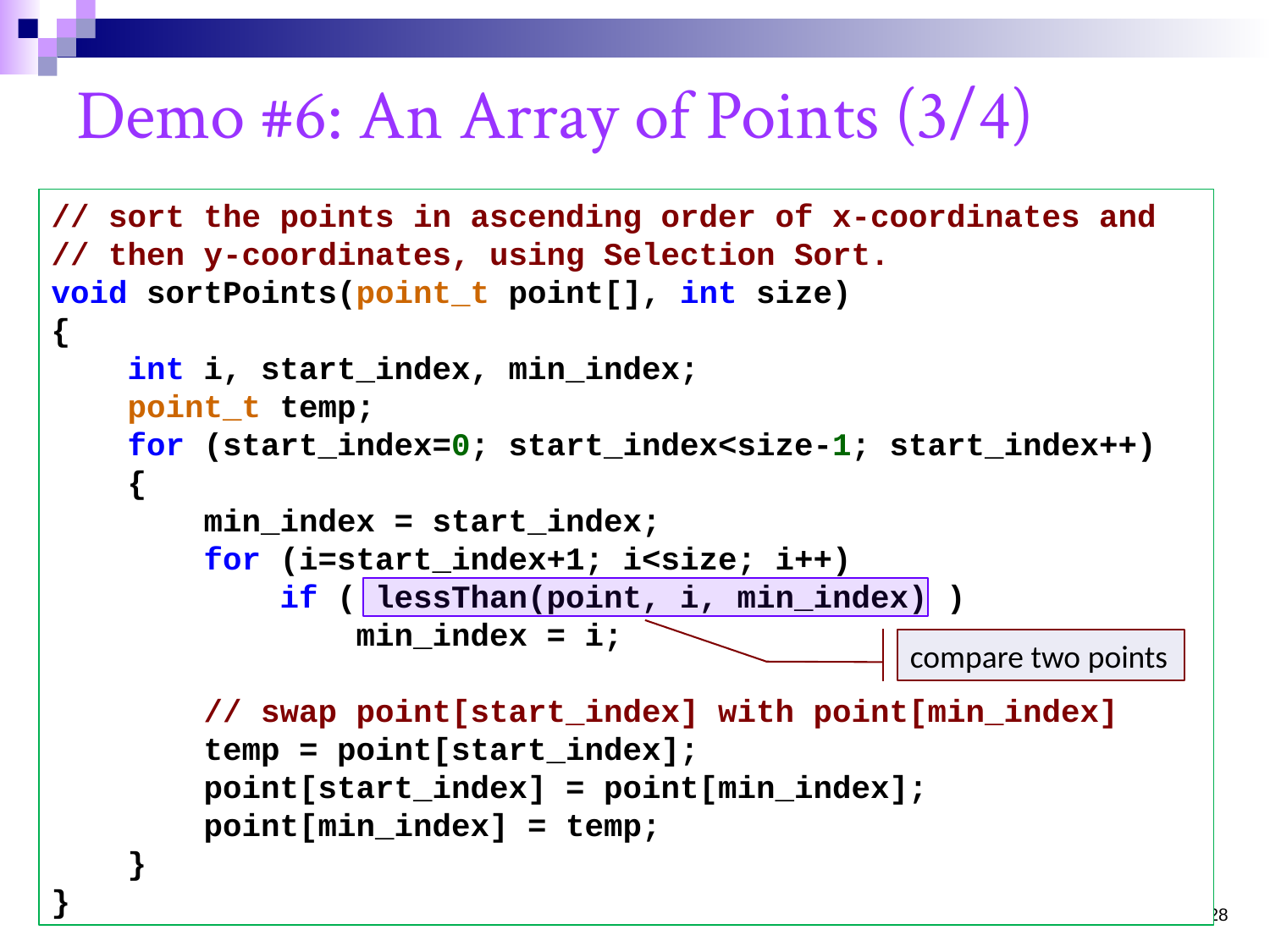

# Demo #6: An Array of Points (3/4)
// sort the points in ascending order of x-coordinates and
// then y-coordinates, using Selection Sort.
void sortPoints(point_t point[], int size)
{
    int i, start_index, min_index;
    point_t temp;
    for (start_index=0; start_index<size-1; start_index++)
    {
        min_index = start_index;
        for (i=start_index+1; i<size; i++)
            if ( lessThan(point, i, min_index) )
                min_index = i;

        // swap point[start_index] with point[min_index]
        temp = point[start_index];
        point[start_index] = point[min_index];
        point[min_index] = temp;
    }
}

compare two points
CS1010 Programming Methodology
Week12 - 28